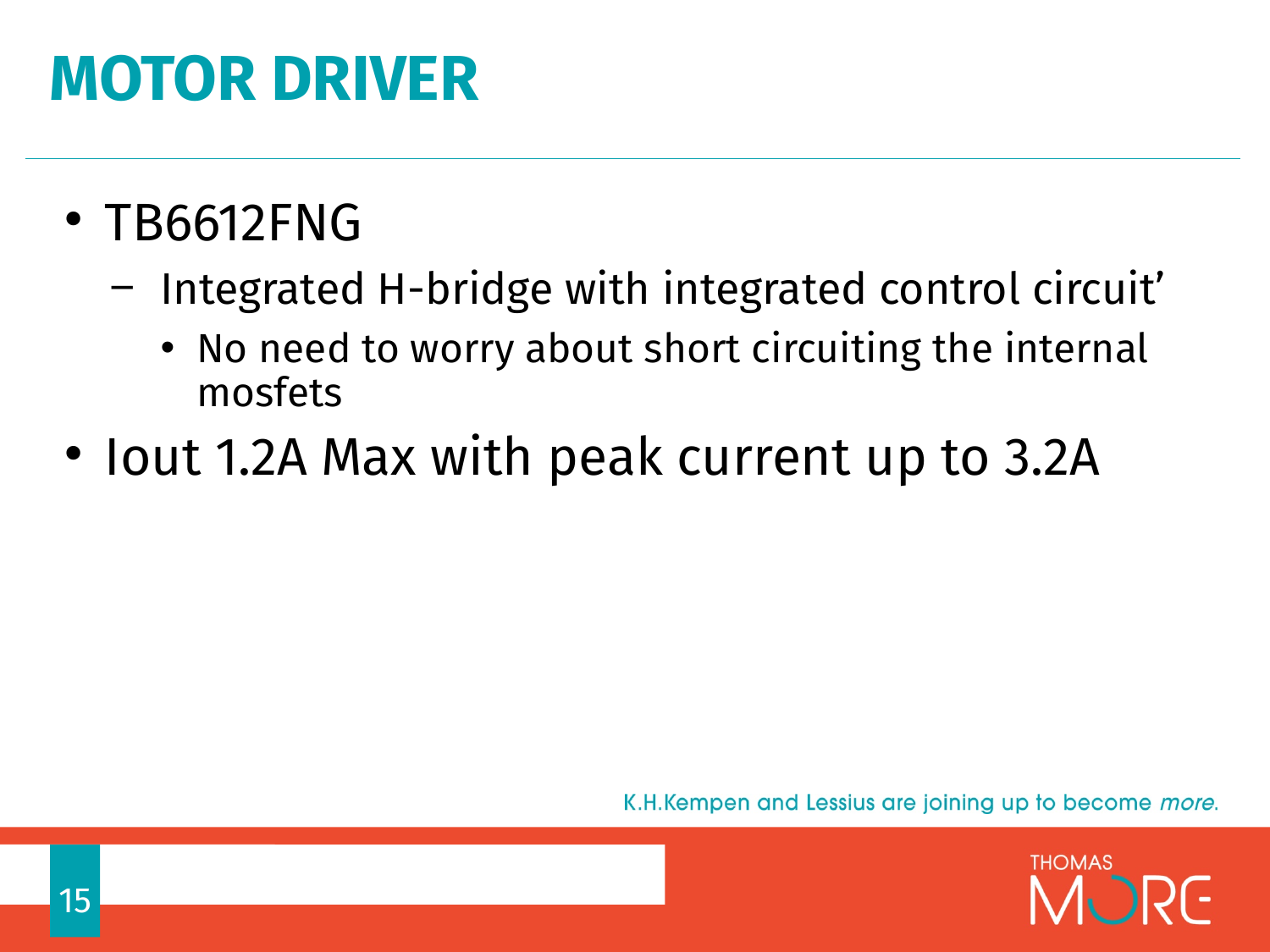

# Motor driver
TB6612FNG
Integrated H-bridge with integrated control circuit’
No need to worry about short circuiting the internal mosfets
Iout 1.2A Max with peak current up to 3.2A

15